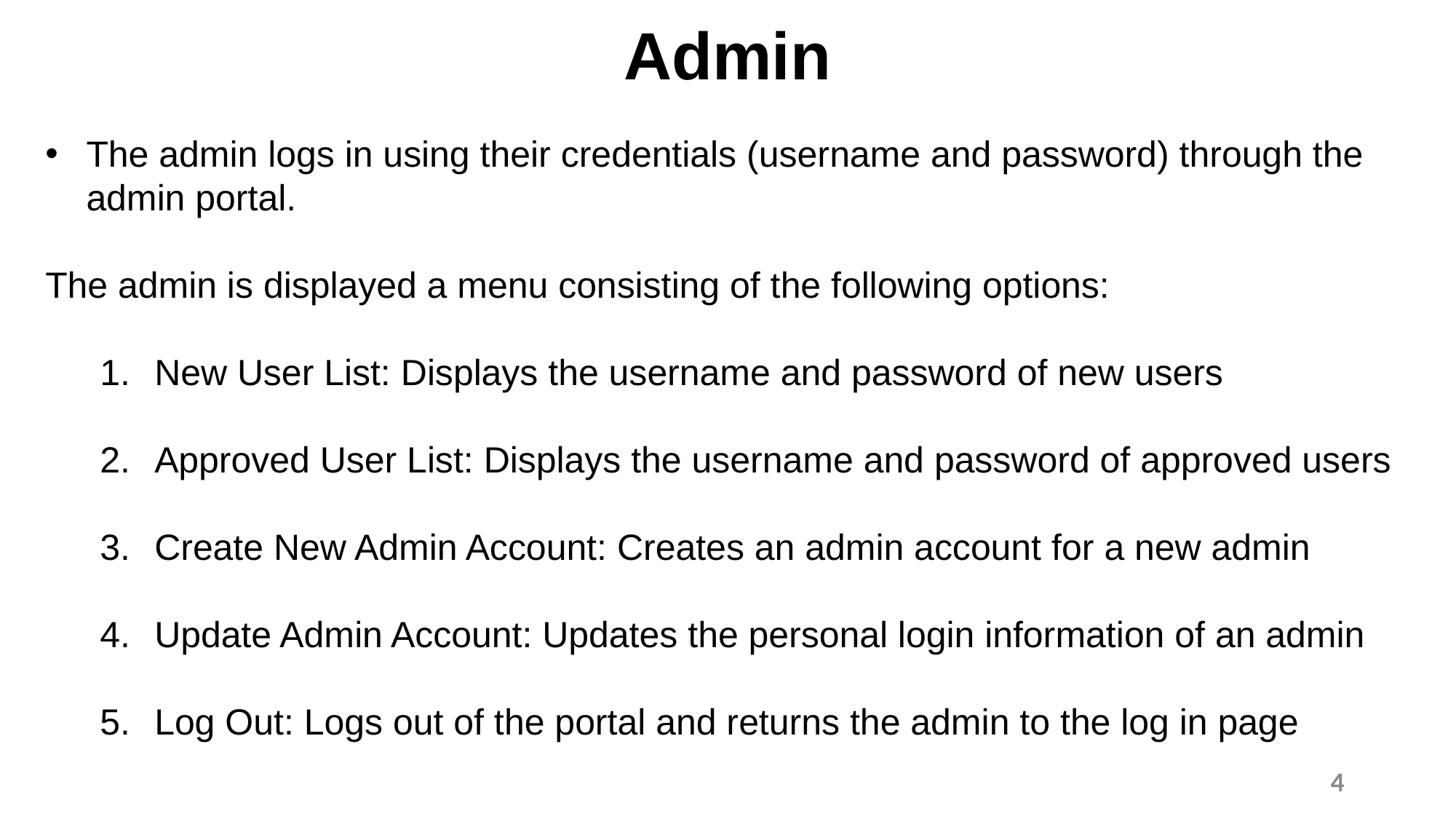

# Admin
The admin logs in using their credentials (username and password) through the admin portal.

The admin is displayed a menu consisting of the following options:

New User List: Displays the username and password of new users
Approved User List: Displays the username and password of approved users

Create New Admin Account: Creates an admin account for a new admin
Update Admin Account: Updates the personal login information of an admin
Log Out: Logs out of the portal and returns the admin to the log in page
4